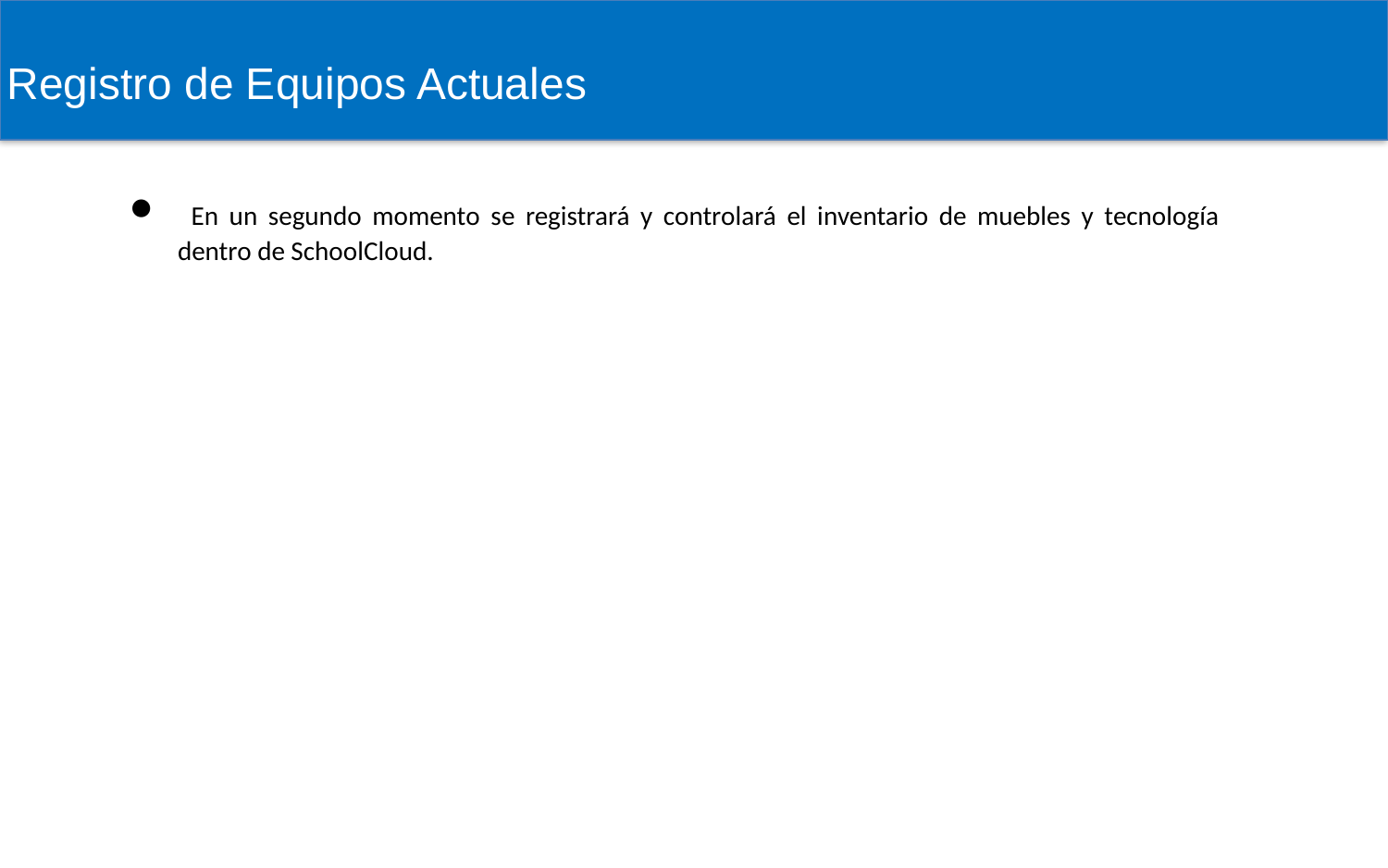

Registro de Equipos Actuales
 En un segundo momento se registrará y controlará el inventario de muebles y tecnología dentro de SchoolCloud.